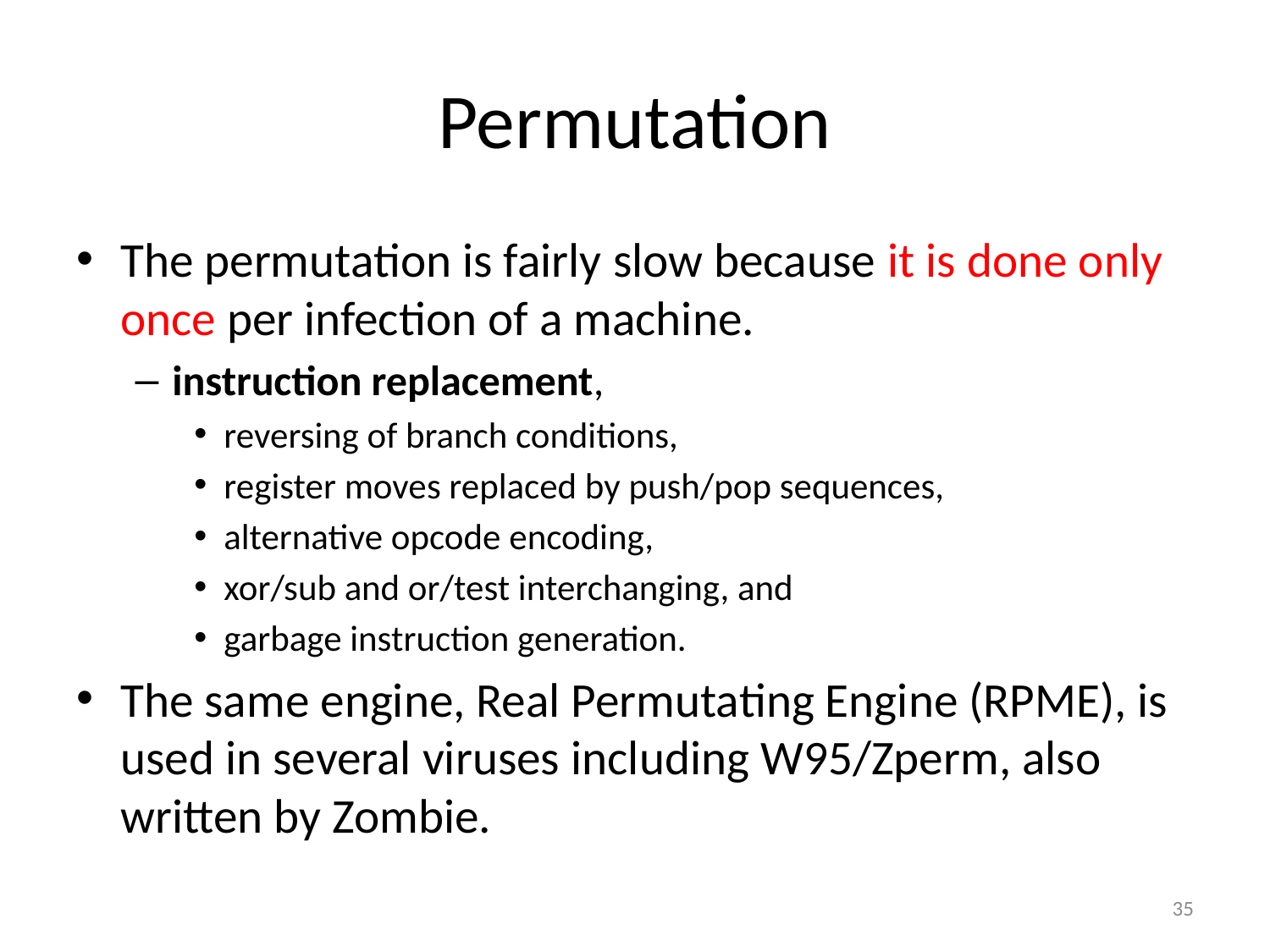

# Permutation
The permutation is fairly slow because it is done only once per infection of a machine.
instruction replacement,
reversing of branch conditions,
register moves replaced by push/pop sequences,
alternative opcode encoding,
xor/sub and or/test interchanging, and
garbage instruction generation.
The same engine, Real Permutating Engine (RPME), is used in several viruses including W95/Zperm, also written by Zombie.
35